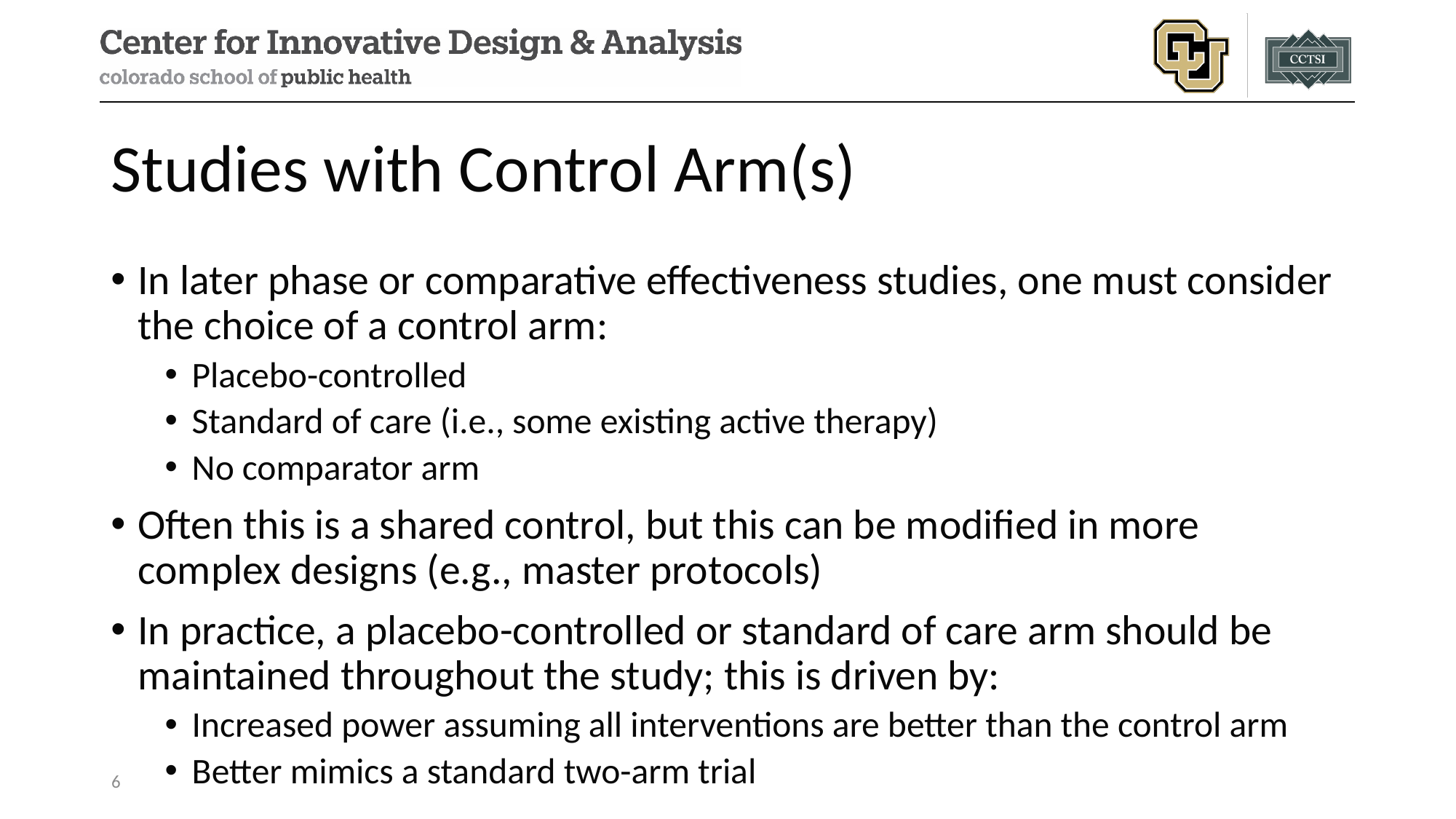

# Studies with Control Arm(s)
In later phase or comparative effectiveness studies, one must consider the choice of a control arm:
Placebo-controlled
Standard of care (i.e., some existing active therapy)
No comparator arm
Often this is a shared control, but this can be modified in more complex designs (e.g., master protocols)
In practice, a placebo-controlled or standard of care arm should be maintained throughout the study; this is driven by:
Increased power assuming all interventions are better than the control arm
Better mimics a standard two-arm trial
6